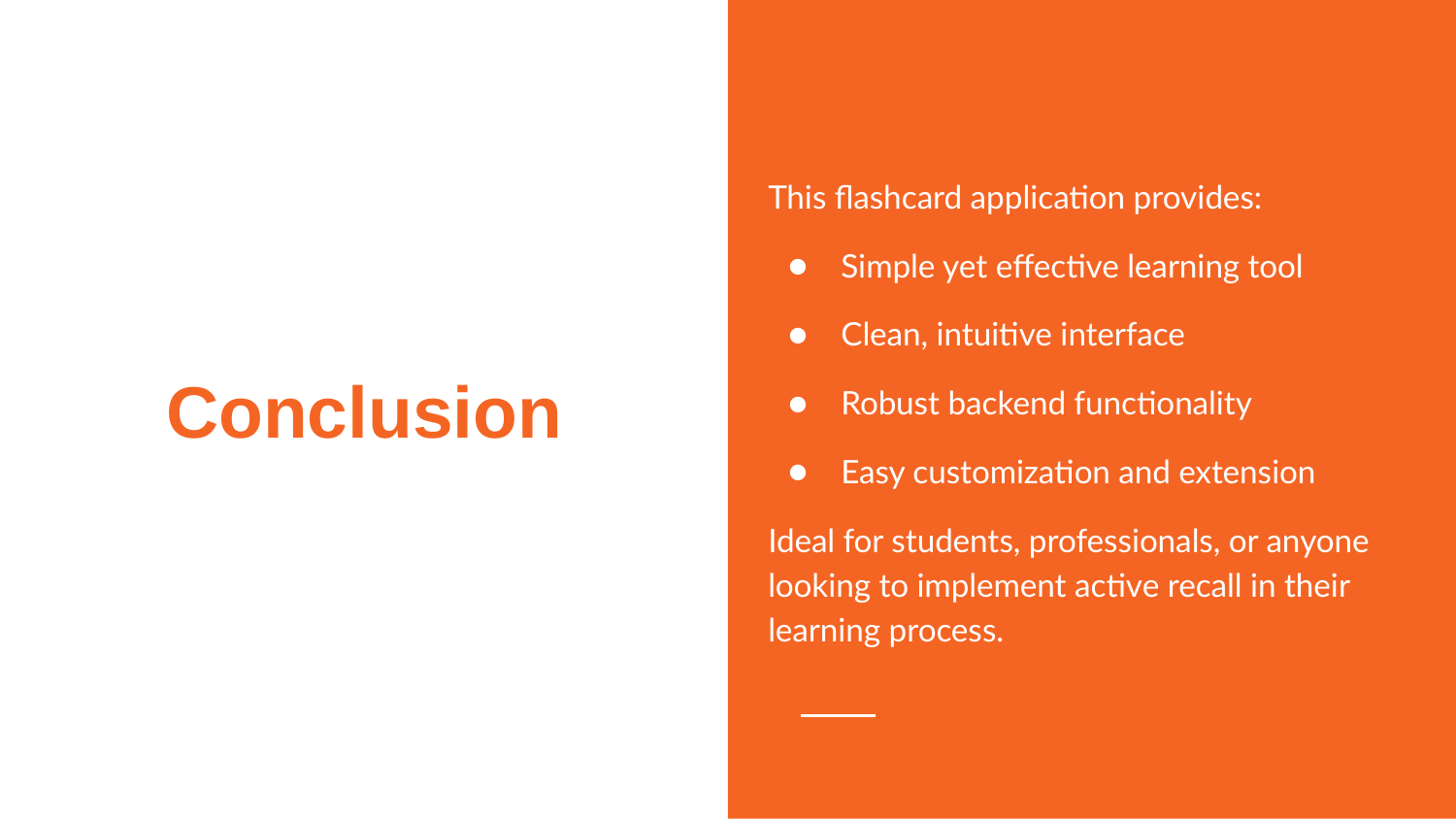

This flashcard application provides:
Simple yet effective learning tool
Clean, intuitive interface
Robust backend functionality
Easy customization and extension
Ideal for students, professionals, or anyone looking to implement active recall in their learning process.
# Conclusion